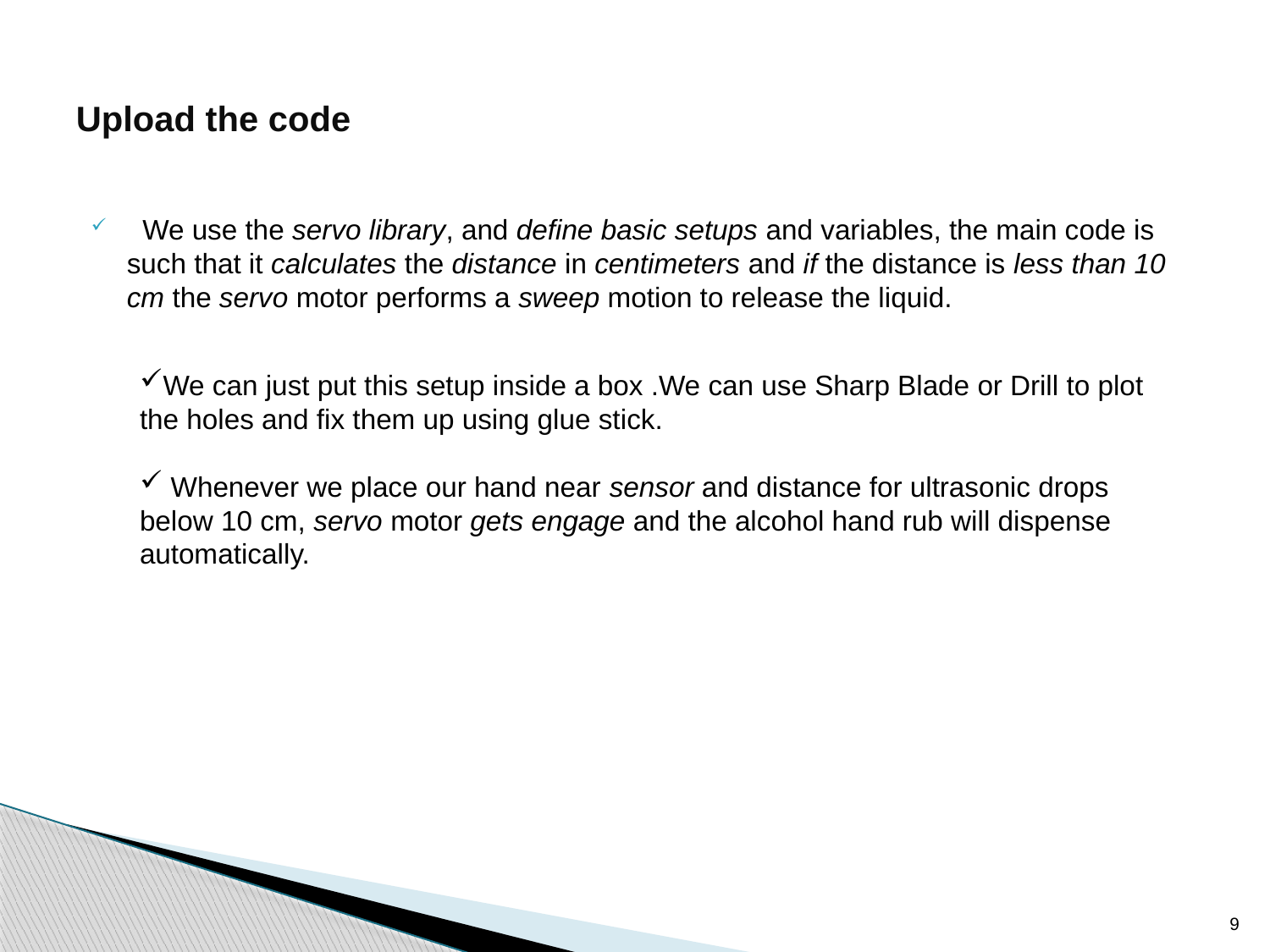

# Upload the code
  We use the servo library, and define basic setups and variables, the main code is     such that it calculates the distance in centimeters and if the distance is less than 10 cm the servo motor performs a sweep motion to release the liquid.
We can just put this setup inside a box .We can use Sharp Blade or Drill to plot the holes and fix them up using glue stick.

 Whenever we place our hand near sensor and distance for ultrasonic drops below 10 cm, servo motor gets engage and the alcohol hand rub will dispense automatically.
9